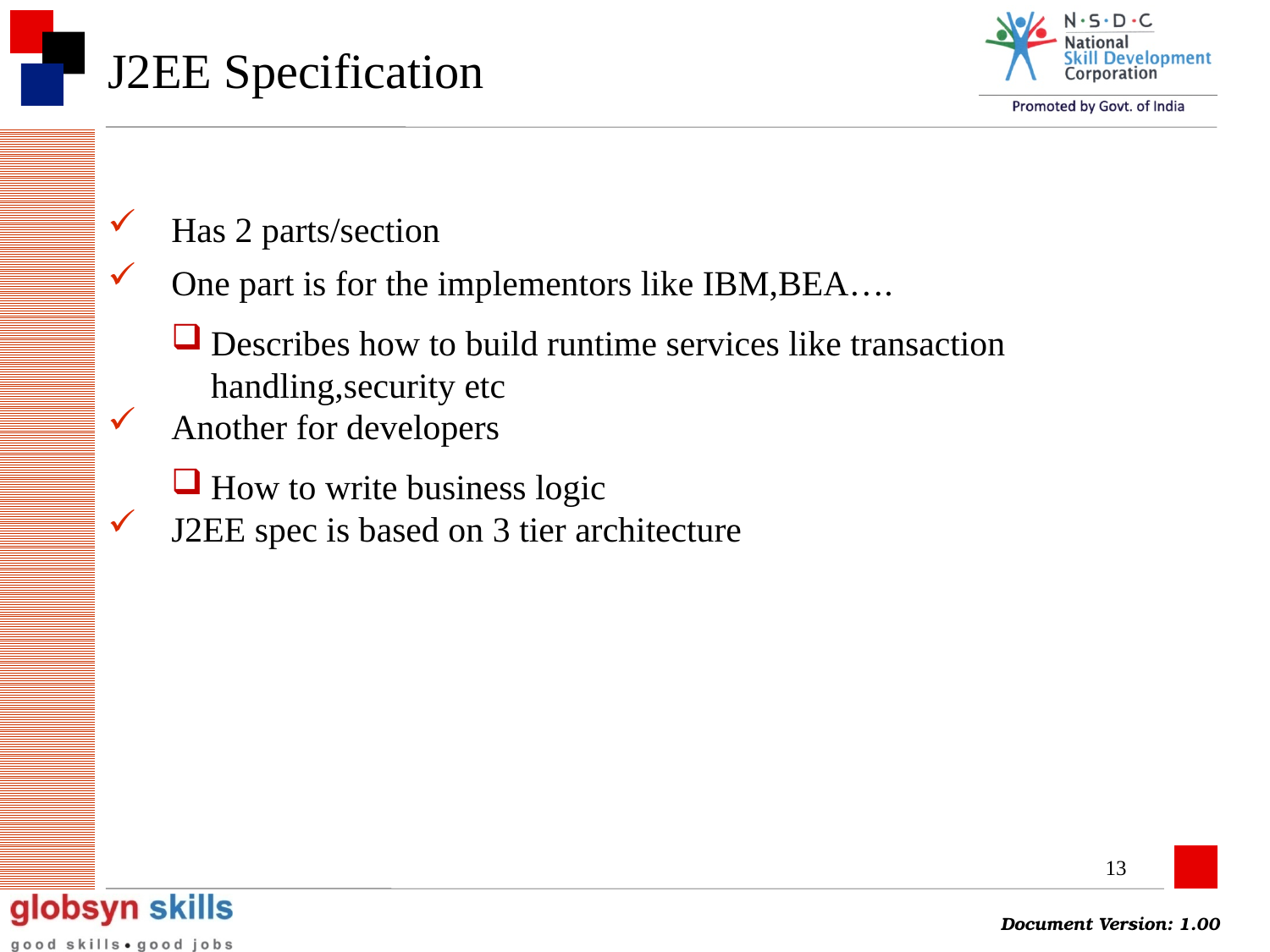

# J2EE Specification
Has 2 parts/section
One part is for the implementors like IBM,BEA….
Describes how to build runtime services like transaction handling,security etc
Another for developers
How to write business logic
J2EE spec is based on 3 tier architecture